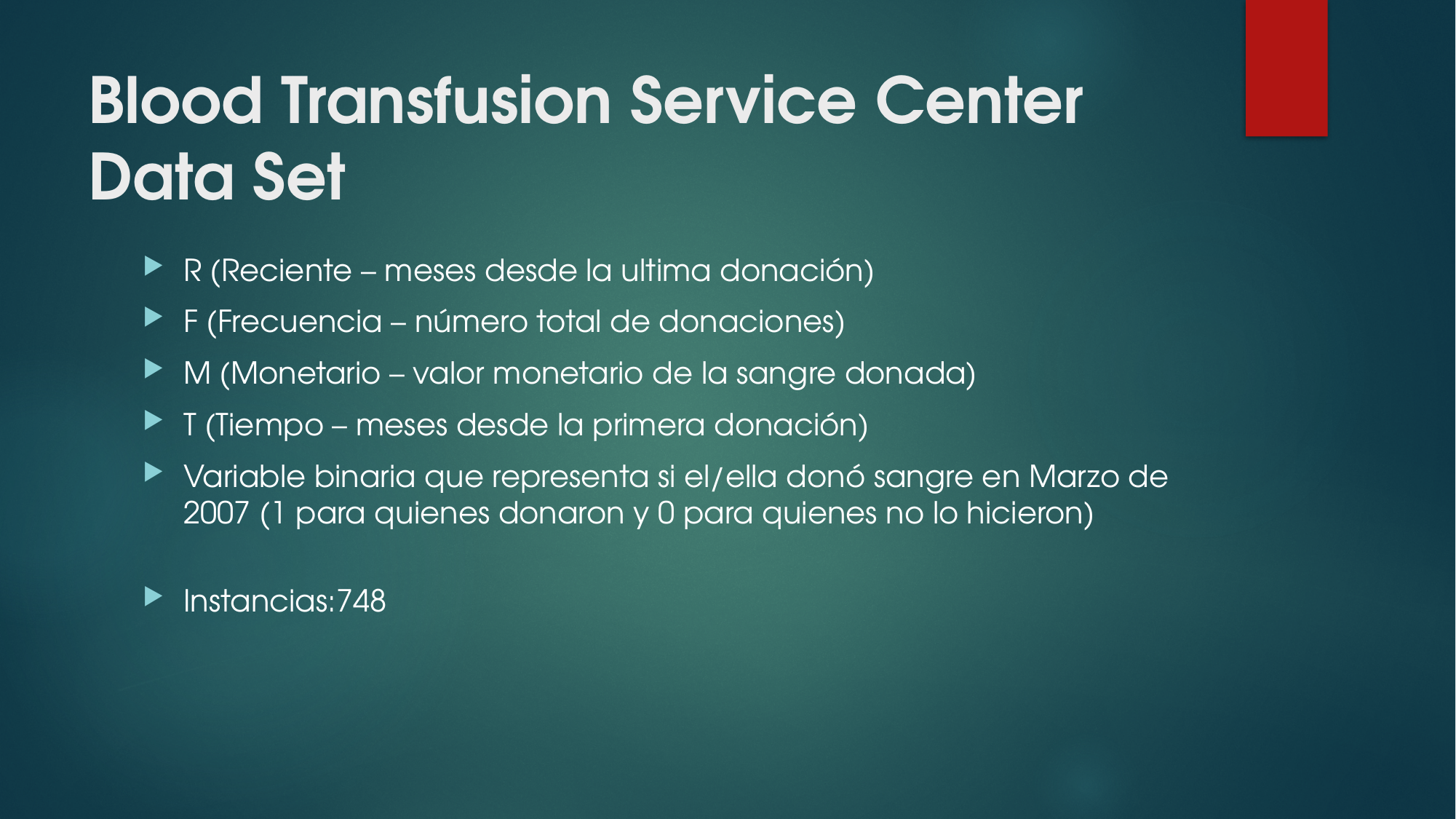

# Blood Transfusion Service Center Data Set
R (Reciente – meses desde la ultima donación)
F (Frecuencia – número total de donaciones)
M (Monetario – valor monetario de la sangre donada)
T (Tiempo – meses desde la primera donación)
Variable binaria que representa si el/ella donó sangre en Marzo de 2007 (1 para quienes donaron y 0 para quienes no lo hicieron)
Instancias:748